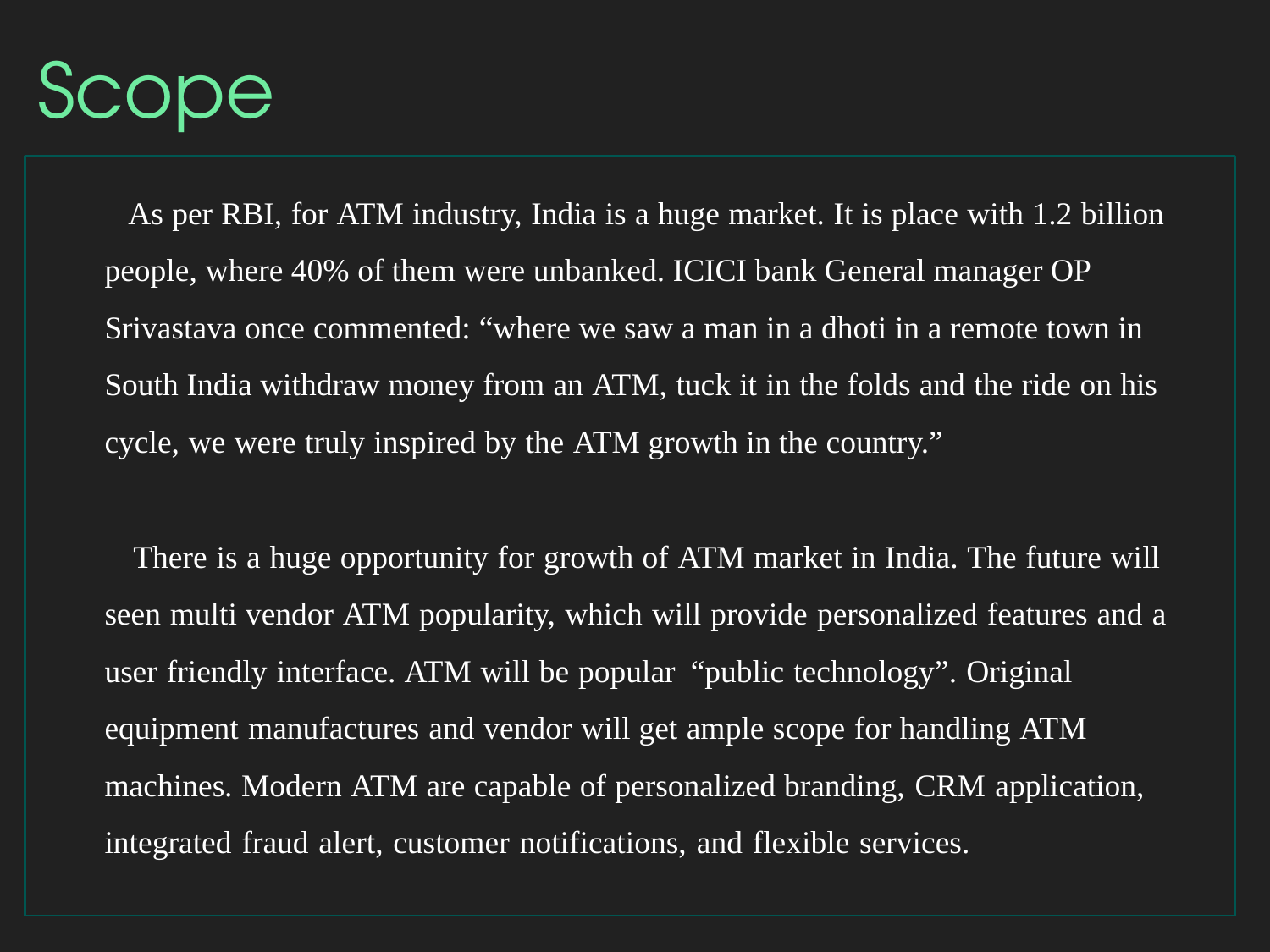

Scope
As per RBI, for ATM industry, India is a huge market. It is place with 1.2 billion people, where 40% of them were unbanked. ICICI bank General manager OP Srivastava once commented: “where we saw a man in a dhoti in a remote town in South India withdraw money from an ATM, tuck it in the folds and the ride on his cycle, we were truly inspired by the ATM growth in the country.”

There is a huge opportunity for growth of ATM market in India. The future will seen multi vendor ATM popularity, which will provide personalized features and a user friendly interface. ATM will be popular “public technology”. Original equipment manufactures and vendor will get ample scope for handling ATM machines. Modern ATM are capable of personalized branding, CRM application, integrated fraud alert, customer notifications, and flexible services.